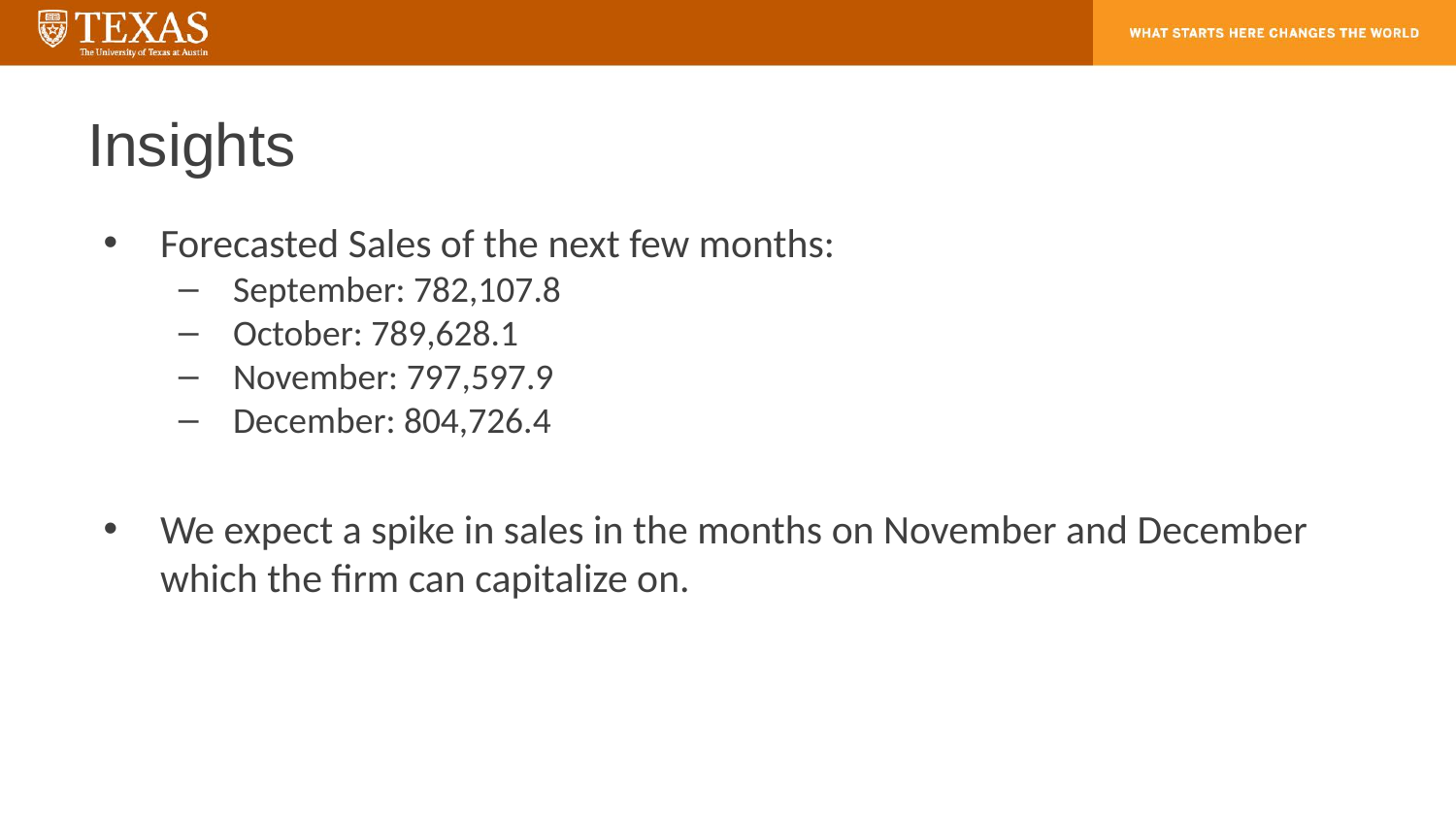

# Insights
Forecasted Sales of the next few months:
September: 782,107.8
October: 789,628.1
November: 797,597.9
December: 804,726.4

We expect a spike in sales in the months on November and December which the firm can capitalize on.